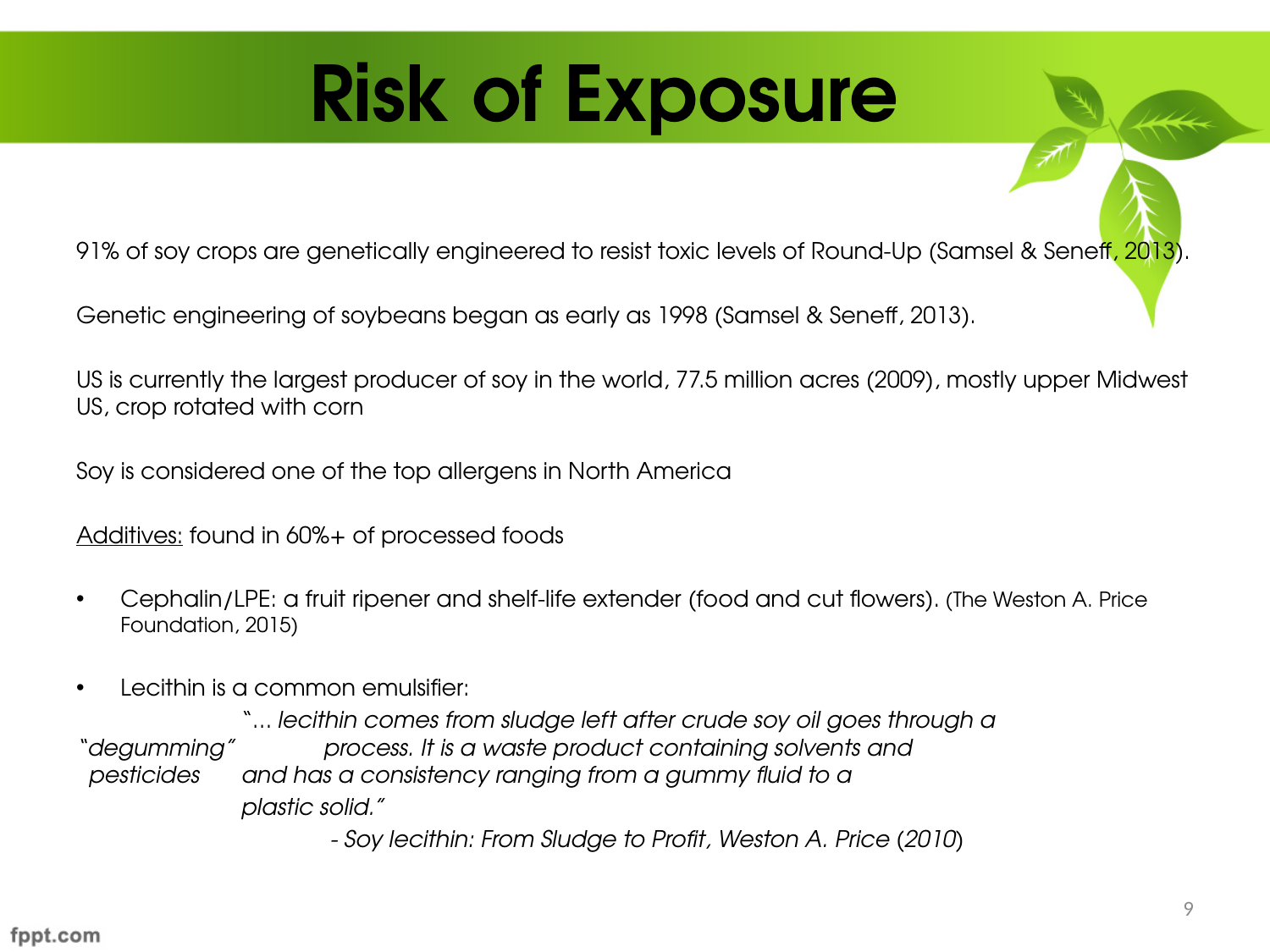

# Risk of Exposure
91% of soy crops are genetically engineered to resist toxic levels of Round-Up (Samsel & Seneff, 2013).

Genetic engineering of soybeans began as early as 1998 (Samsel & Seneff, 2013).

US is currently the largest producer of soy in the world, 77.5 million acres (2009), mostly upper Midwest US, crop rotated with corn

Soy is considered one of the top allergens in North America

Additives: found in 60%+ of processed foods

Cephalin/LPE: a fruit ripener and shelf-life extender (food and cut flowers). (The Weston A. Price Foundation, 2015)

Lecithin is a common emulsifier:
		“… lecithin comes from sludge left after crude soy oil goes through a 		“degumming” 	process. It is a waste product containing solvents and 			         pesticides 	and has a consistency ranging from a gummy fluid to a
		plastic solid.”
			 - Soy lecithin: From Sludge to Profit, Weston A. Price (2010)

9